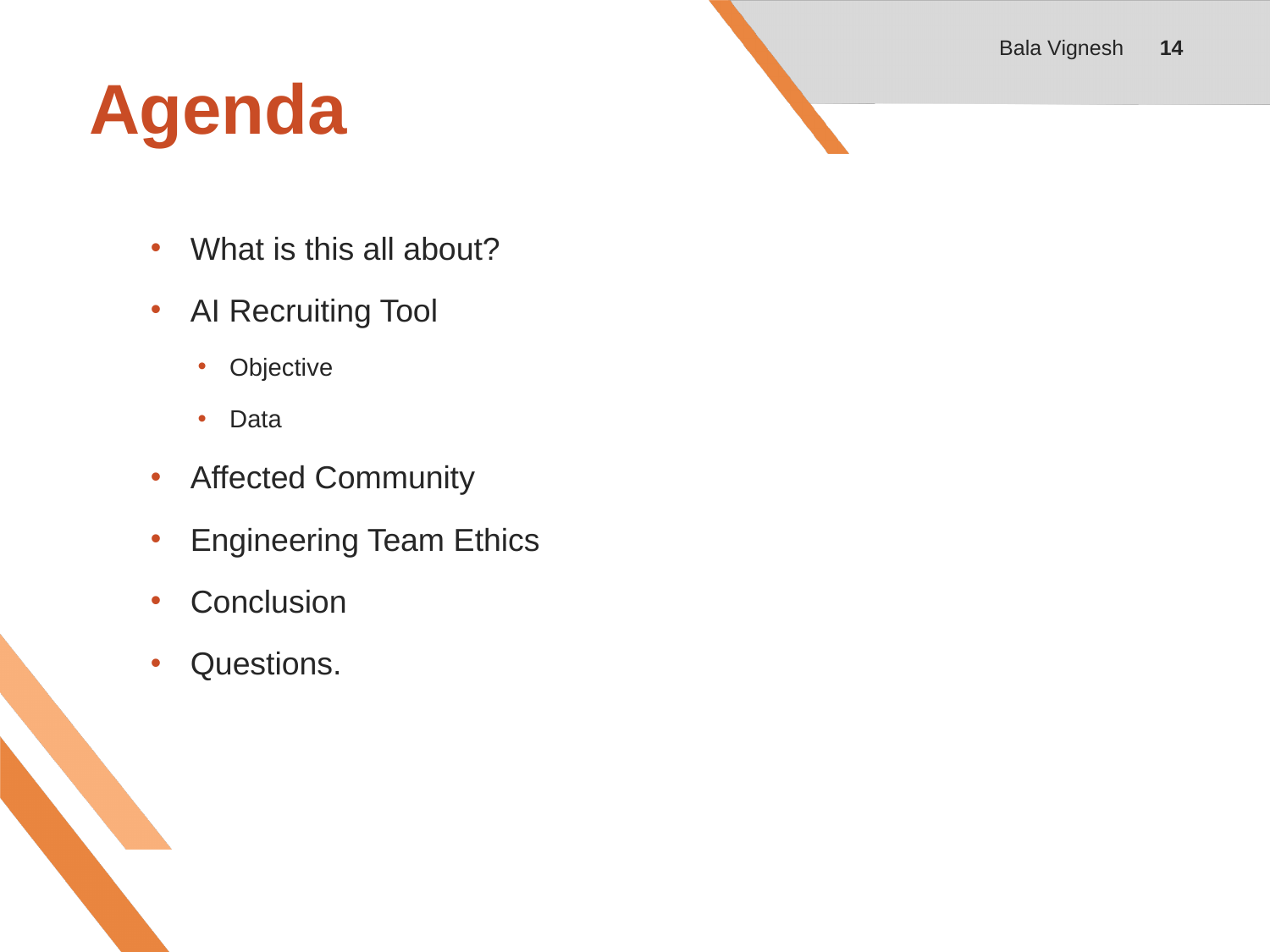

Bala Vignesh
14
# Agenda
What is this all about?
AI Recruiting Tool
Objective
Data
Affected Community
Engineering Team Ethics
Conclusion
Questions.